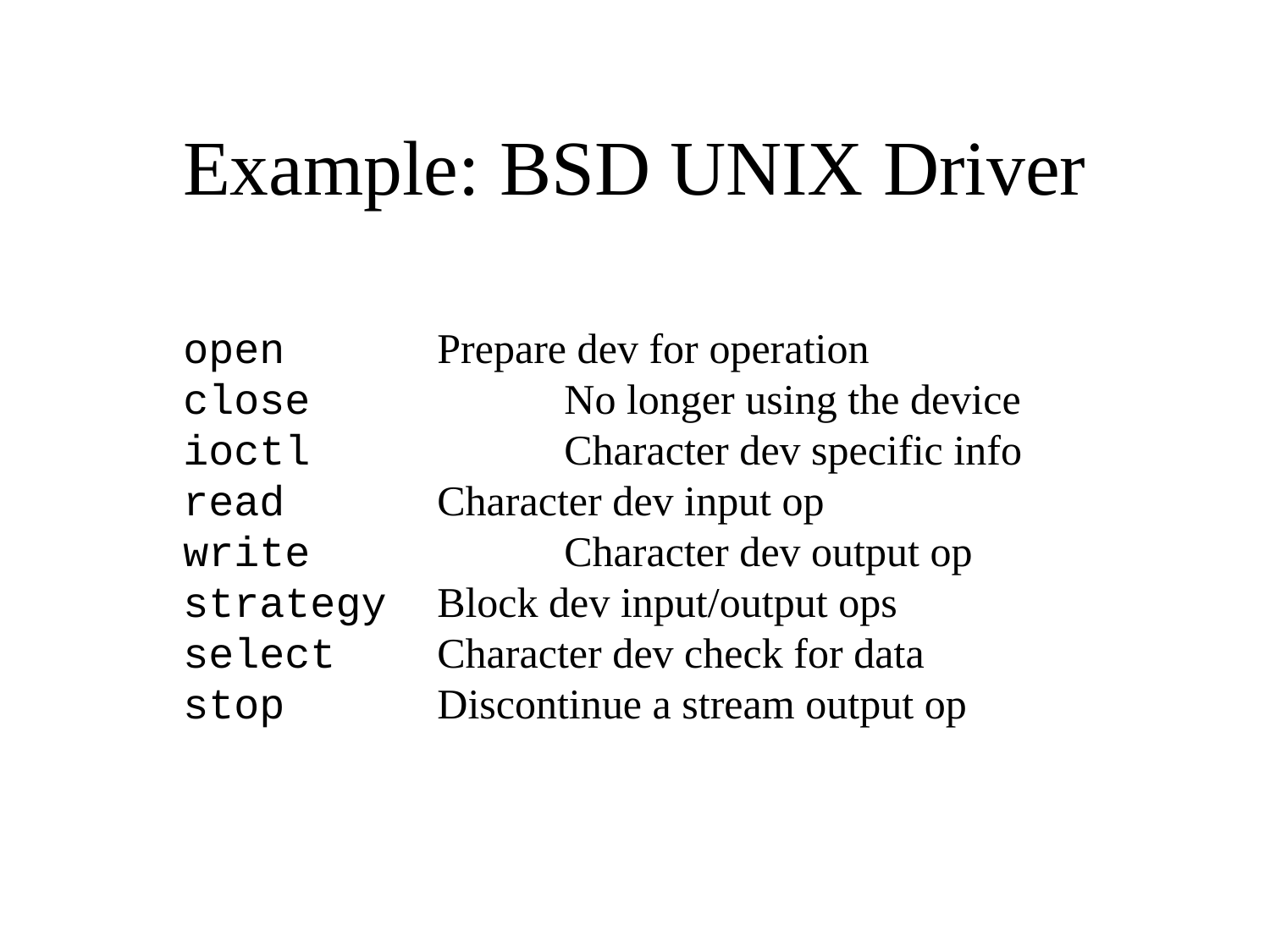

# Example: BSD UNIX Driver
open		Prepare dev for operation
close		No longer using the device
ioctl		Character dev specific info
read		Character dev input op
write		Character dev output op
strategy	Block dev input/output ops
select	Character dev check for data
stop		Discontinue a stream output op